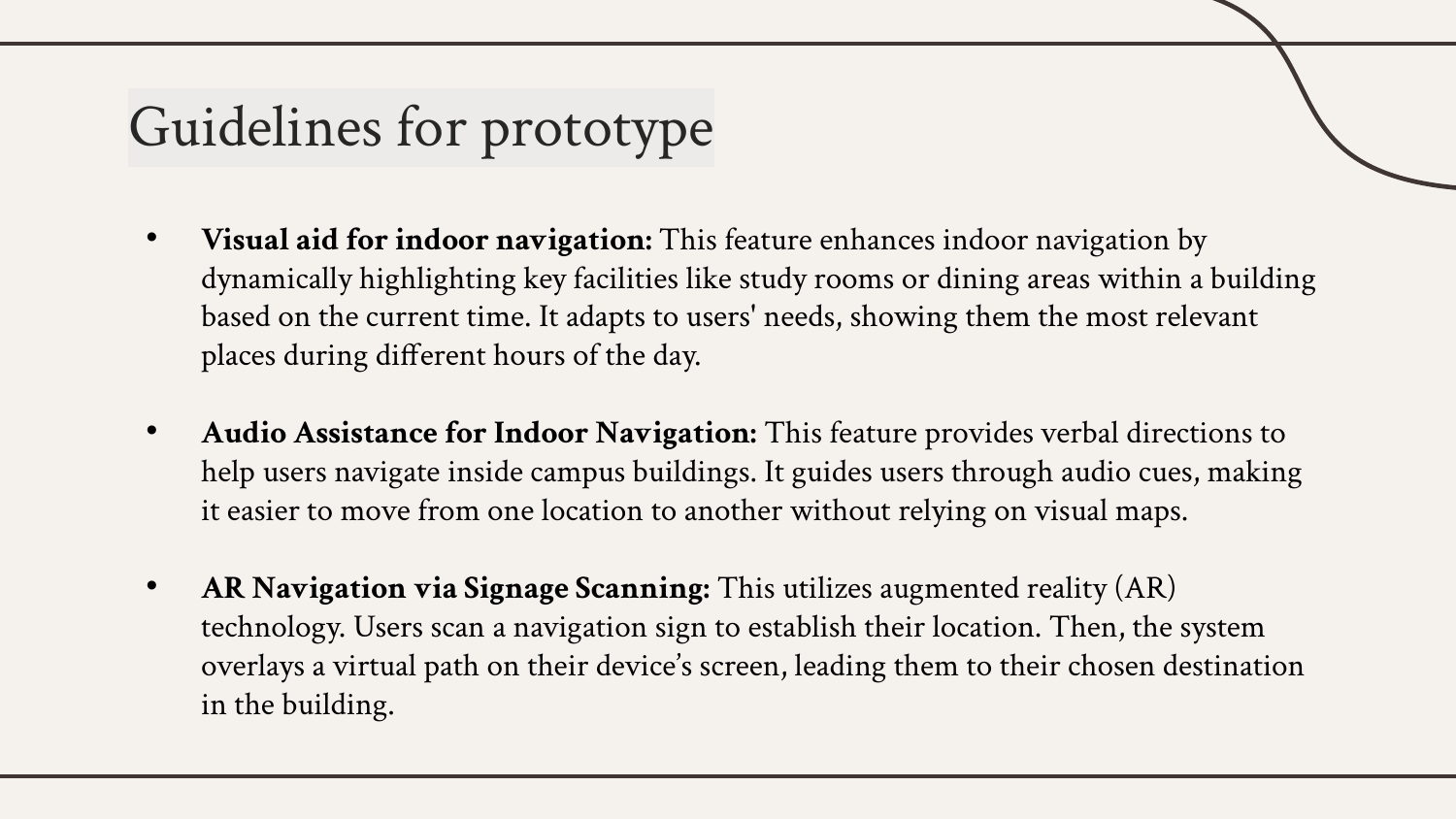

# Guidelines for prototype
Visual aid for indoor navigation: This feature enhances indoor navigation by dynamically highlighting key facilities like study rooms or dining areas within a building based on the current time. It adapts to users' needs, showing them the most relevant places during different hours of the day.

Audio Assistance for Indoor Navigation: This feature provides verbal directions to help users navigate inside campus buildings. It guides users through audio cues, making it easier to move from one location to another without relying on visual maps.

AR Navigation via Signage Scanning: This utilizes augmented reality (AR) technology. Users scan a navigation sign to establish their location. Then, the system overlays a virtual path on their device’s screen, leading them to their chosen destination in the building.